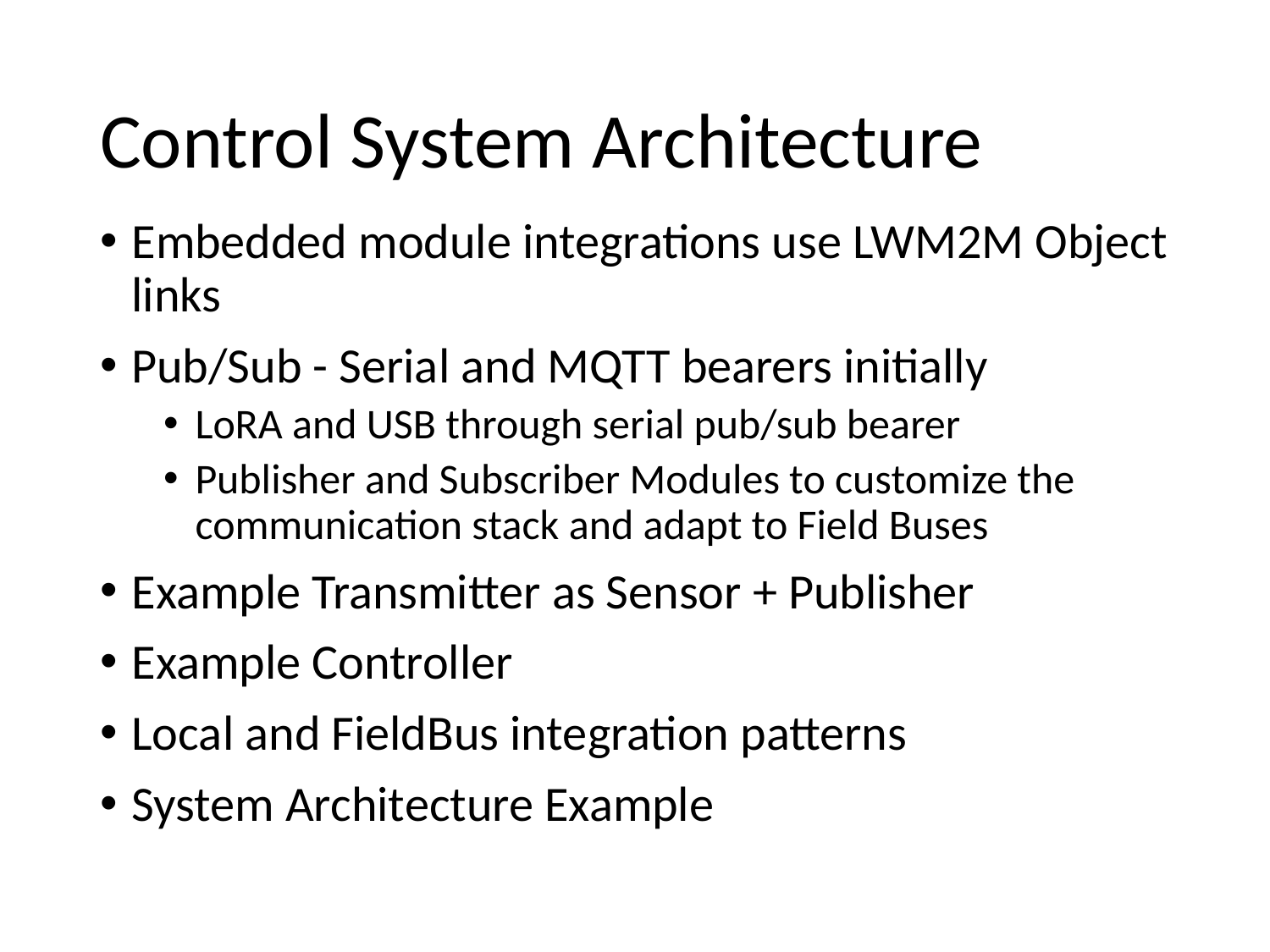

# Control System Architecture
Embedded module integrations use LWM2M Object links
Pub/Sub - Serial and MQTT bearers initially
LoRA and USB through serial pub/sub bearer
Publisher and Subscriber Modules to customize the communication stack and adapt to Field Buses
Example Transmitter as Sensor + Publisher
Example Controller
Local and FieldBus integration patterns
System Architecture Example